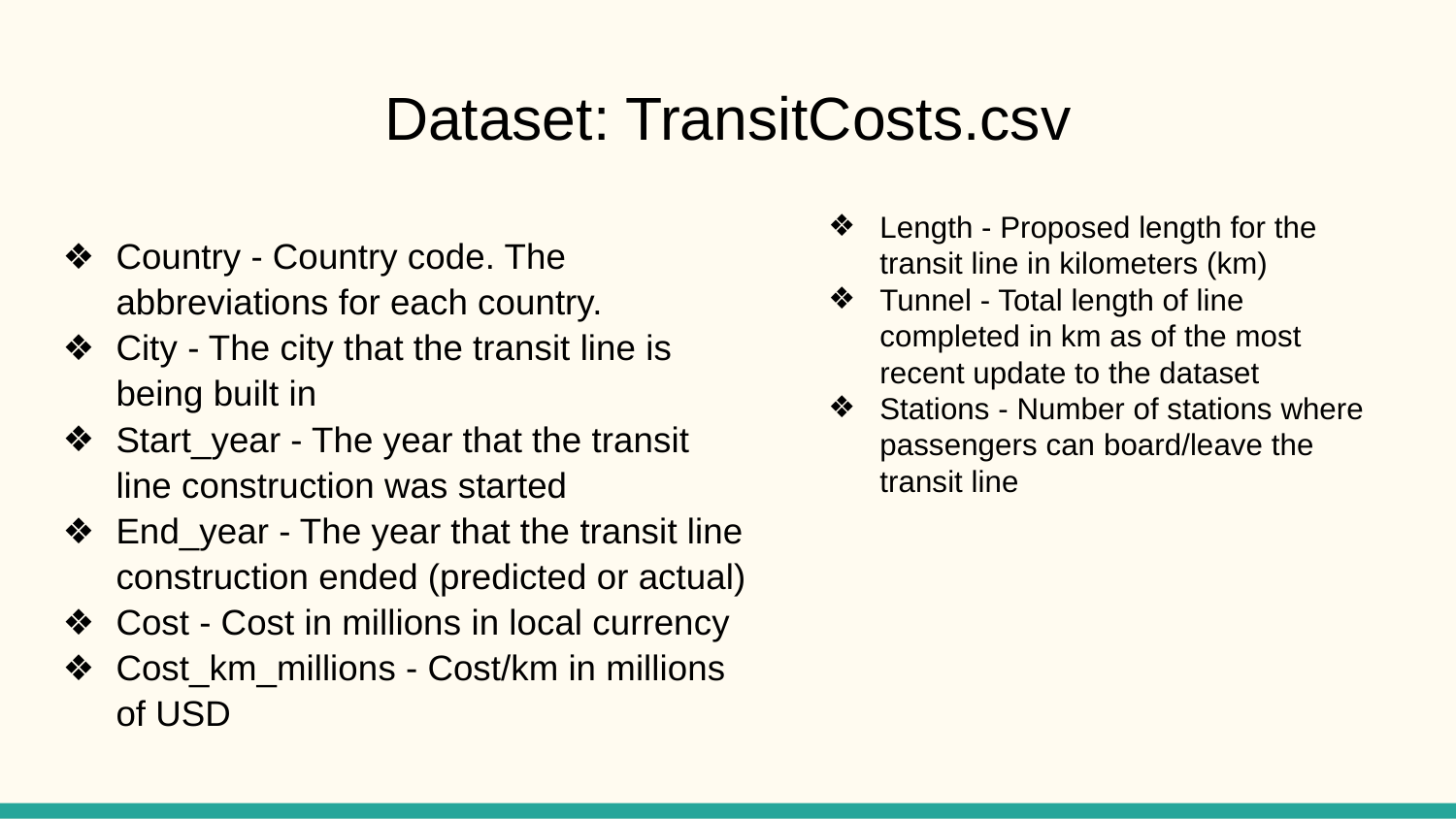

# Dataset: TransitCosts.csv

Country - Country code. The abbreviations for each country.
City - The city that the transit line is being built in
Start_year - The year that the transit line construction was started
End_year - The year that the transit line construction ended (predicted or actual)
Cost - Cost in millions in local currency
Cost_km_millions - Cost/km in millions of USD
Length - Proposed length for the transit line in kilometers (km)
Tunnel - Total length of line completed in km as of the most recent update to the dataset
Stations - Number of stations where passengers can board/leave the transit line